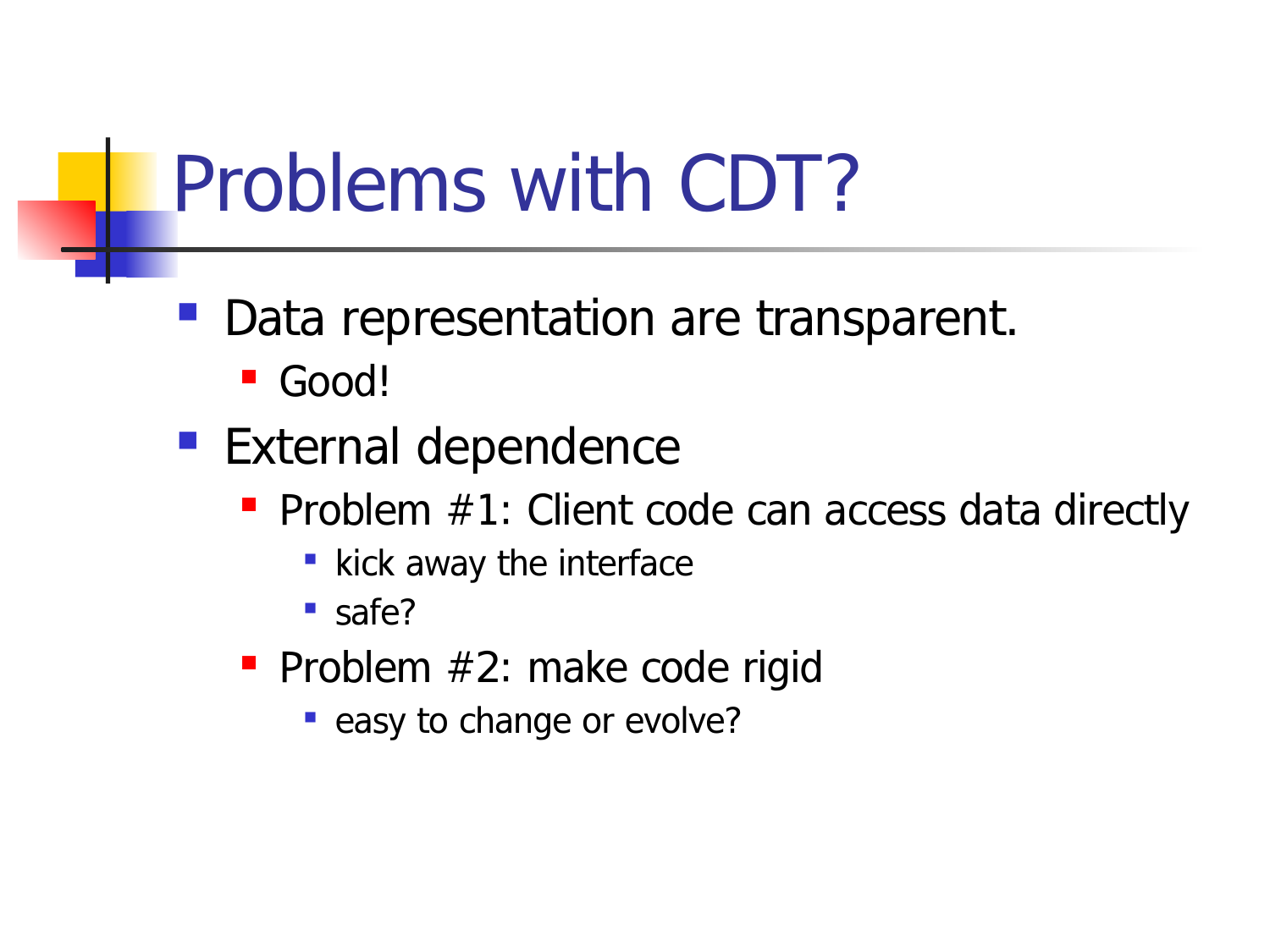

# Problems with CDT?
Data representation are transparent.
Good!
External dependence
Problem #1: Client code can access data directly
kick away the interface
safe?
Problem #2: make code rigid
easy to change or evolve?